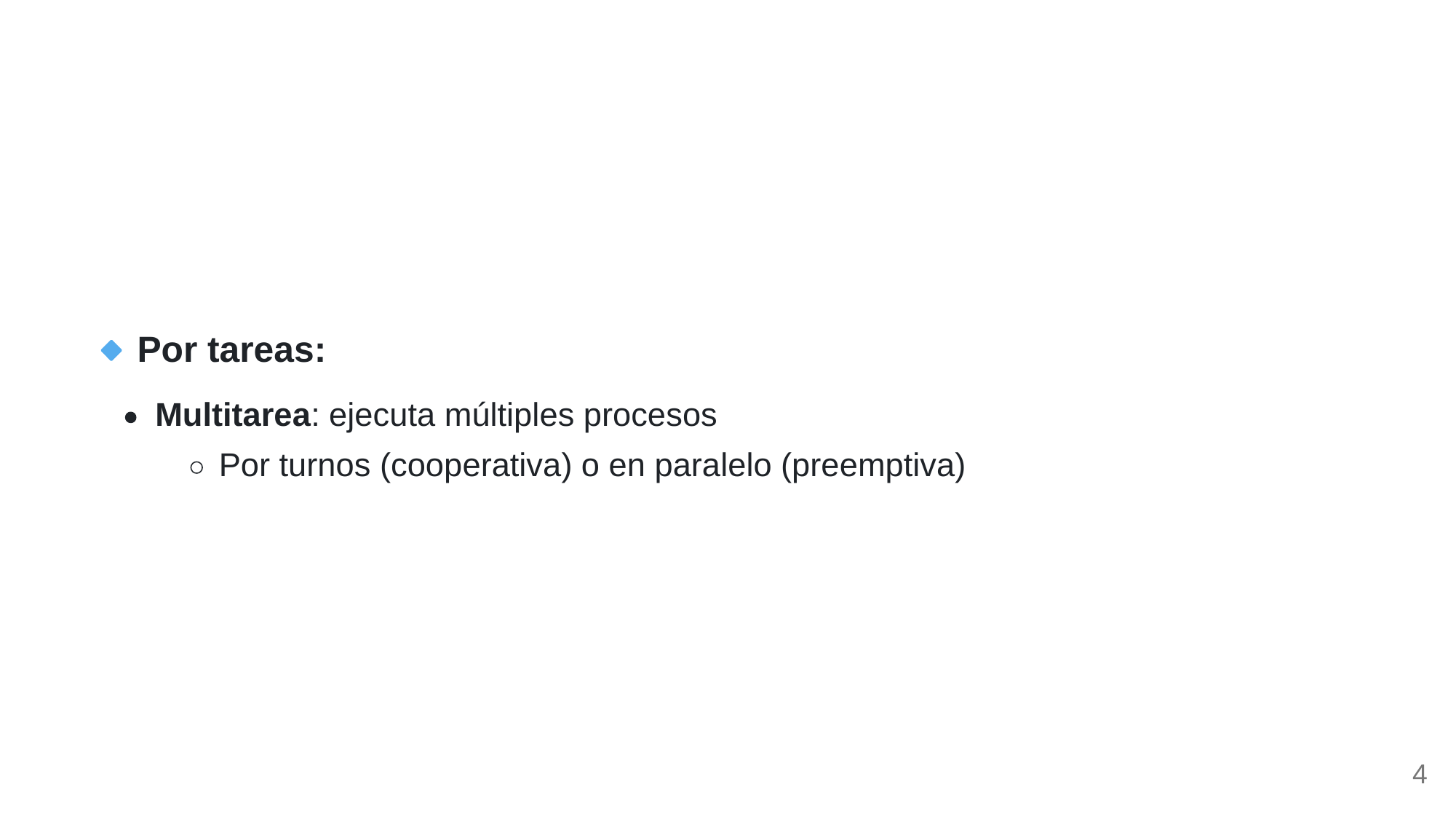

Por tareas:

Multitarea: ejecuta múltiples procesos

Por turnos (cooperativa) o en paralelo (preemptiva)

4